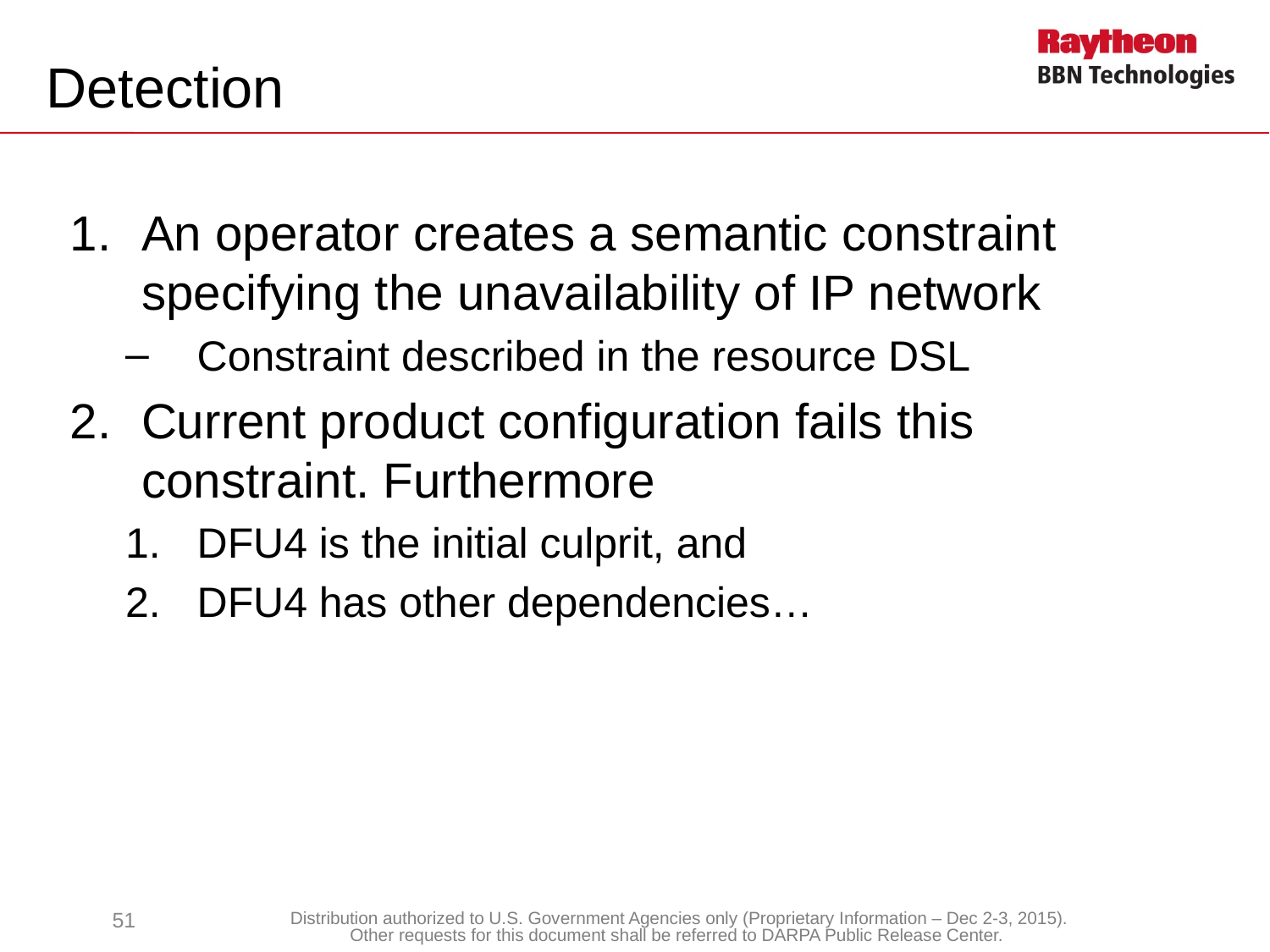

# Detection
An operator creates a semantic constraint specifying the unavailability of IP network
Constraint described in the resource DSL
Current product configuration fails this constraint. Furthermore
DFU4 is the initial culprit, and
DFU4 has other dependencies…

51